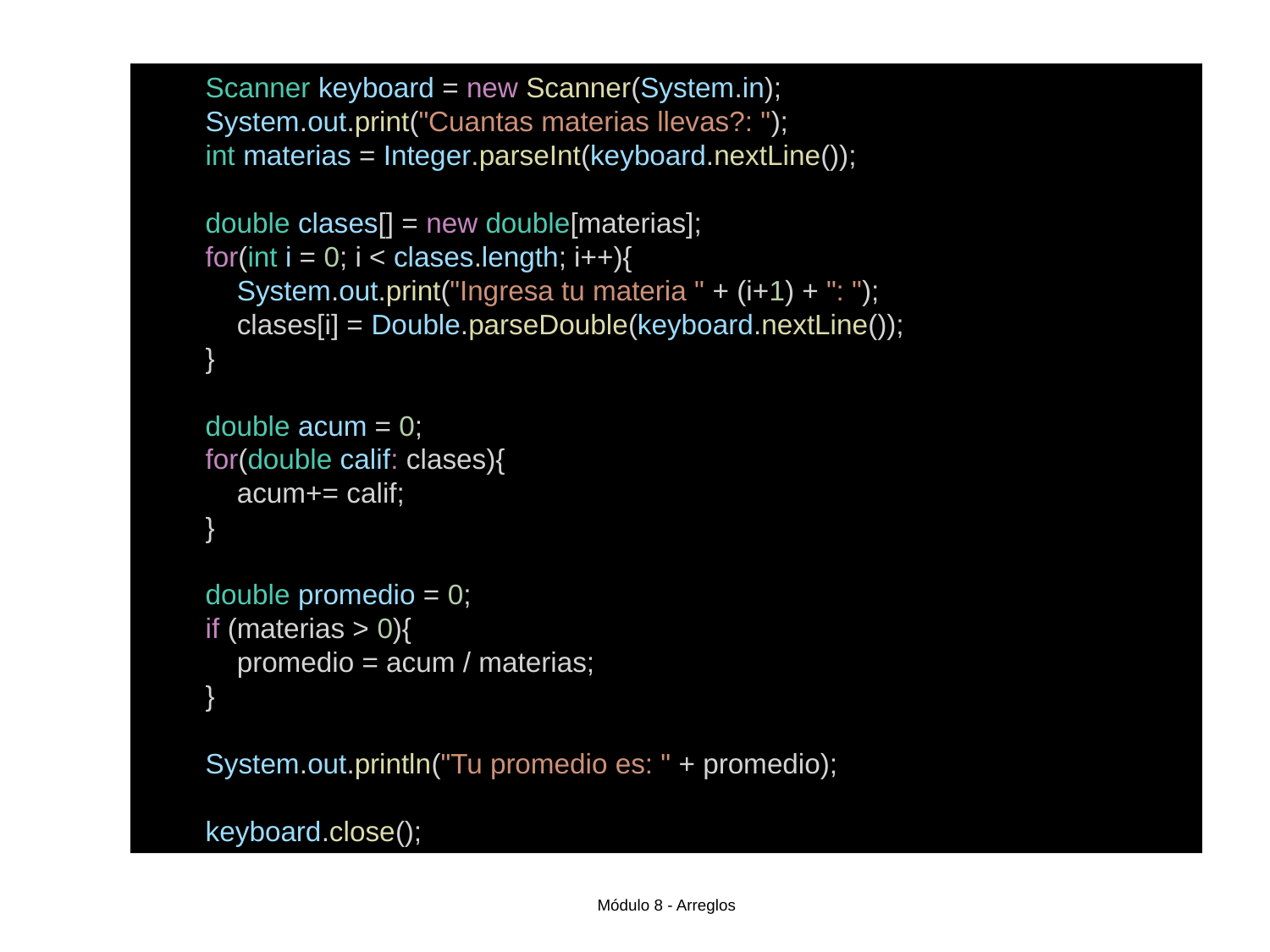

Scanner keyboard = new Scanner(System.in);
        System.out.print("Cuantas materias llevas?: ");
        int materias = Integer.parseInt(keyboard.nextLine());
        double clases[] = new double[materias];
        for(int i = 0; i < clases.length; i++){
            System.out.print("Ingresa tu materia " + (i+1) + ": ");
            clases[i] = Double.parseDouble(keyboard.nextLine());
        }
        double acum = 0;
        for(double calif: clases){
            acum+= calif;
        }
        double promedio = 0;
        if (materias > 0){
            promedio = acum / materias;
        }
        System.out.println("Tu promedio es: " + promedio);
        keyboard.close();